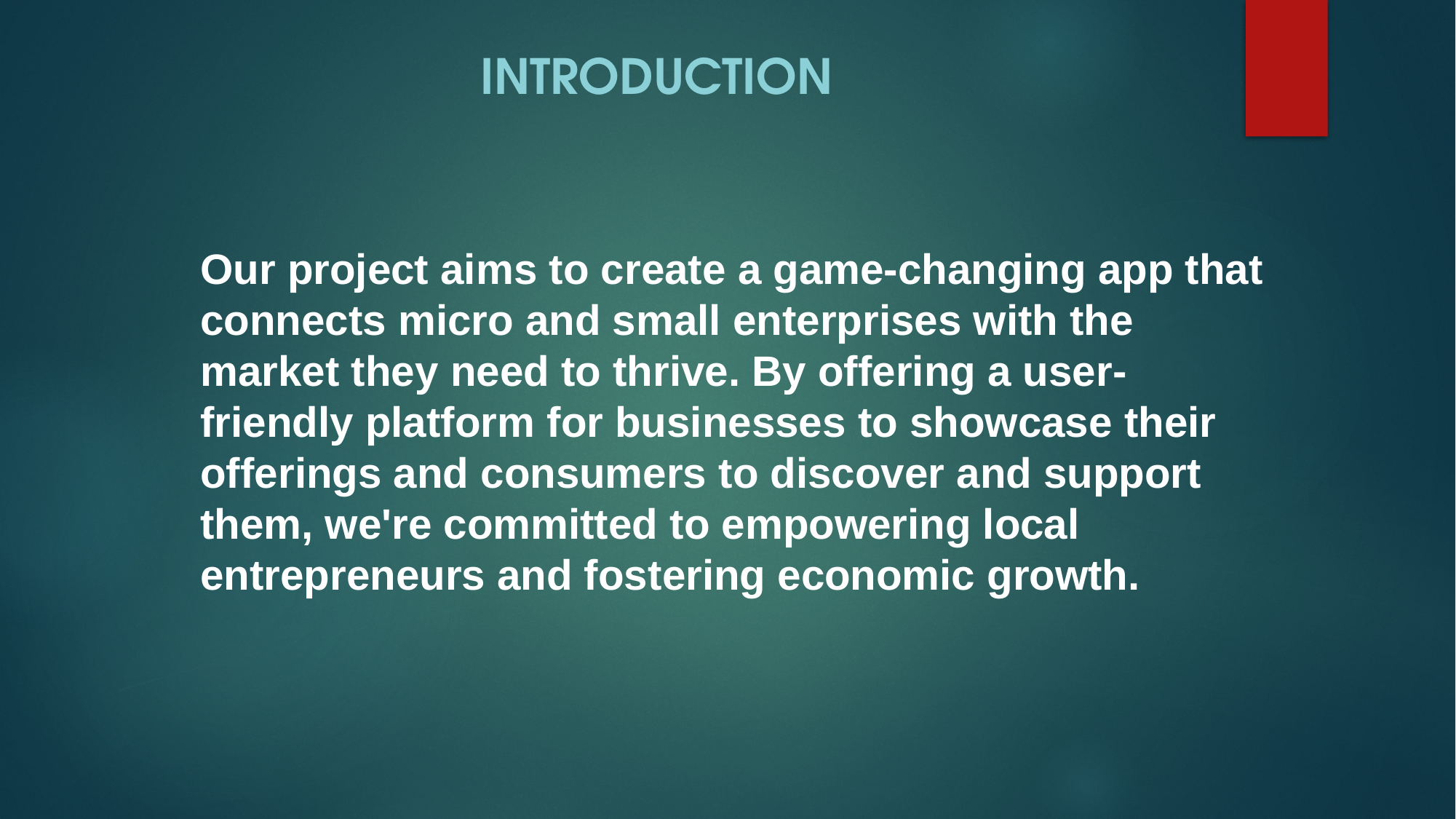

INTRODUCTION
# Our project aims to create a game-changing app that connects micro and small enterprises with the market they need to thrive. By offering a user-friendly platform for businesses to showcase their offerings and consumers to discover and support them, we're committed to empowering local entrepreneurs and fostering economic growth.